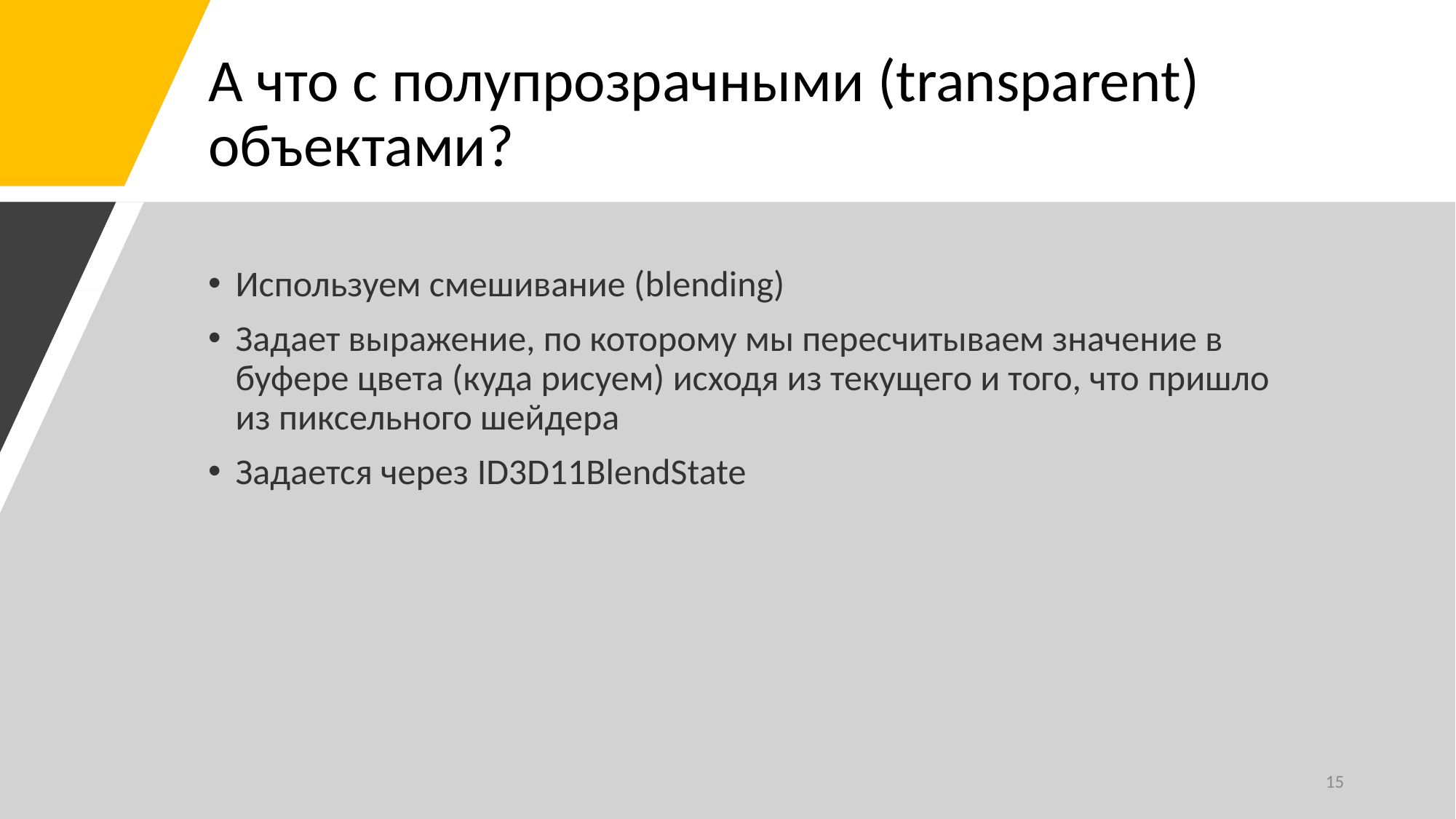

# А что с полупрозрачными (transparent) объектами?

Используем смешивание (blending)
Задает выражение, по которому мы пересчитываем значение в буфере цвета (куда рисуем) исходя из текущего и того, что пришло из пиксельного шейдера
Задается через ID3D11BlendState
15